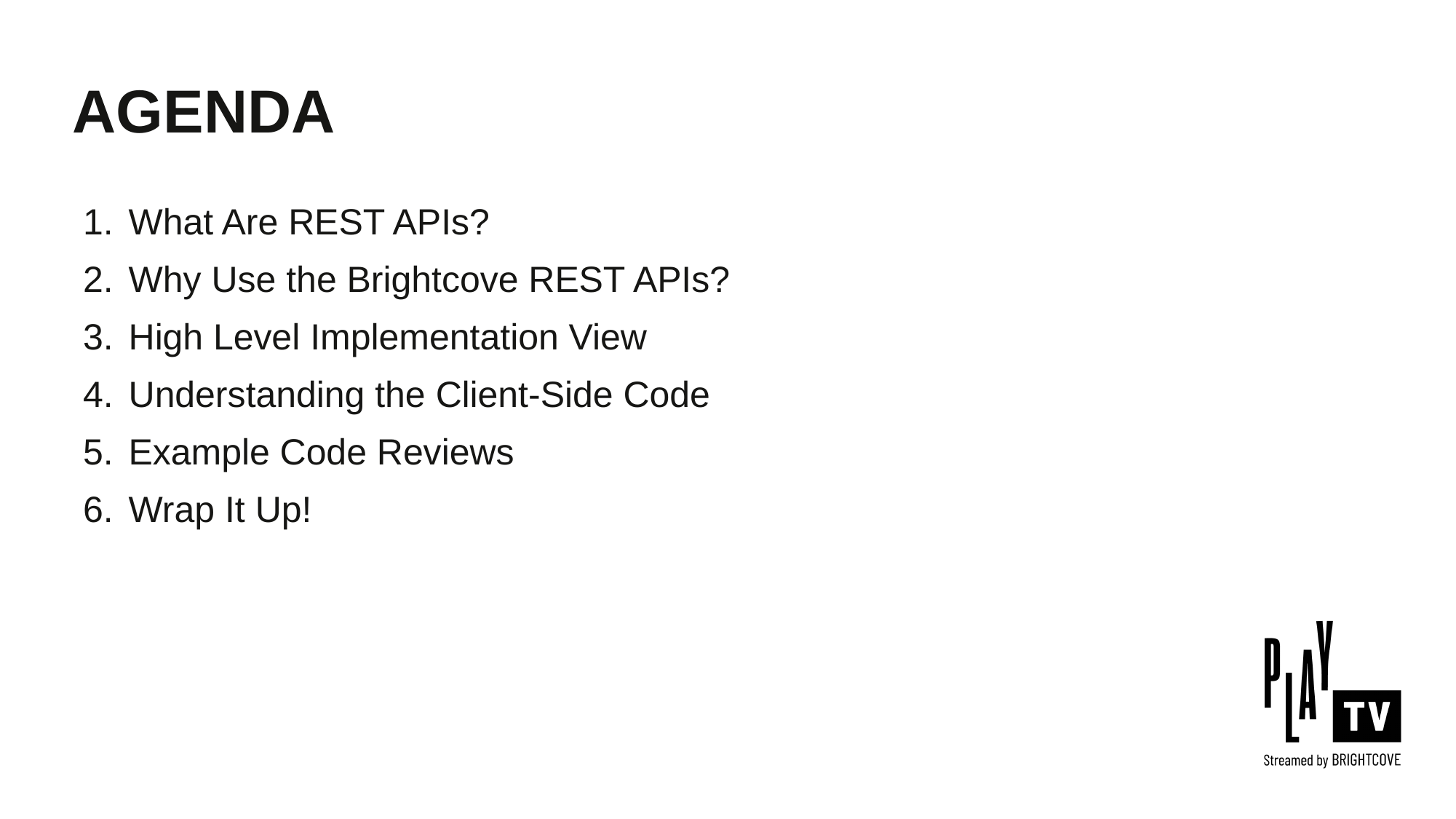

# AGENDA
What Are REST APIs?
Why Use the Brightcove REST APIs?
High Level Implementation View
Understanding the Client-Side Code
Example Code Reviews
Wrap It Up!